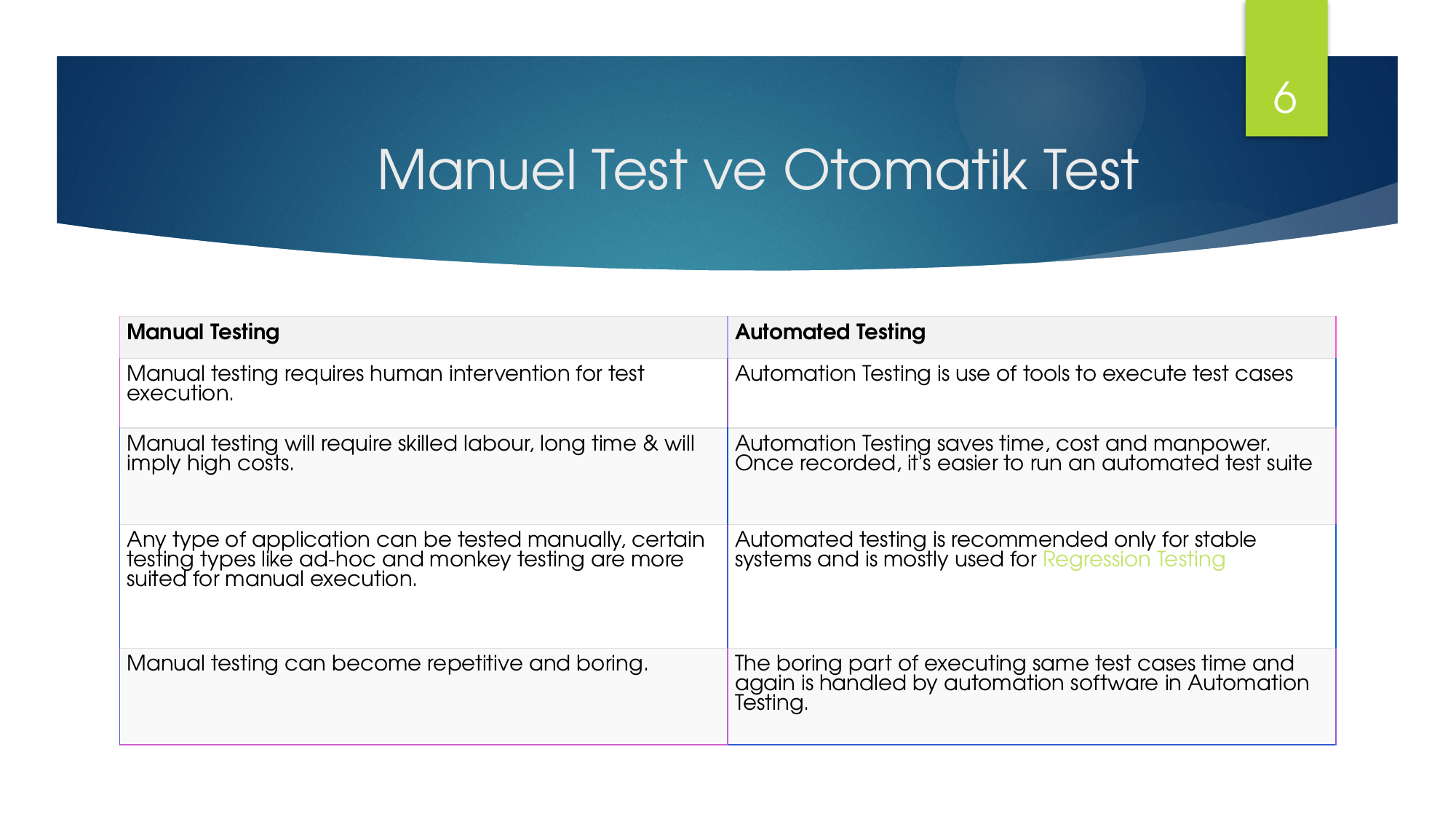

6
# Manuel Test ve Otomatik Test
| Manual Testing | Automated Testing |
| --- | --- |
| Manual testing requires human intervention for test execution. | Automation Testing is use of tools to execute test cases |
| Manual testing will require skilled labour, long time & will imply high costs. | Automation Testing saves time, cost and manpower. Once recorded, it's easier to run an automated test suite |
| Any type of application can be tested manually, certain testing types like ad-hoc and monkey testing are more suited for manual execution. | Automated testing is recommended only for stable systems and is mostly used for Regression Testing |
| Manual testing can become repetitive and boring. | The boring part of executing same test cases time and again is handled by automation software in Automation Testing. |